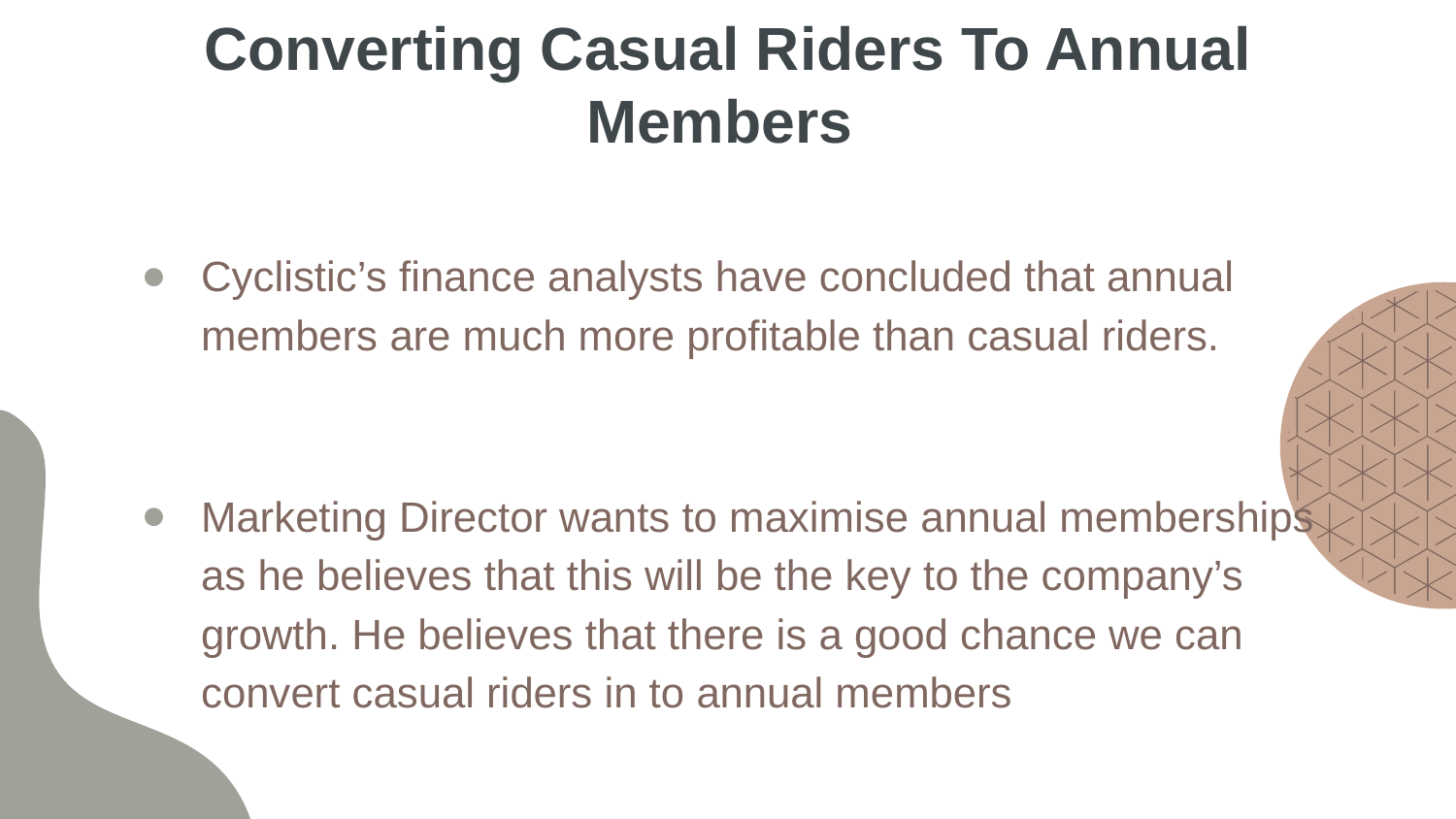

# Converting Casual Riders To Annual Members
Cyclistic’s finance analysts have concluded that annual members are much more profitable than casual riders.

Marketing Director wants to maximise annual memberships as he believes that this will be the key to the company’s growth. He believes that there is a good chance we can convert casual riders in to annual members